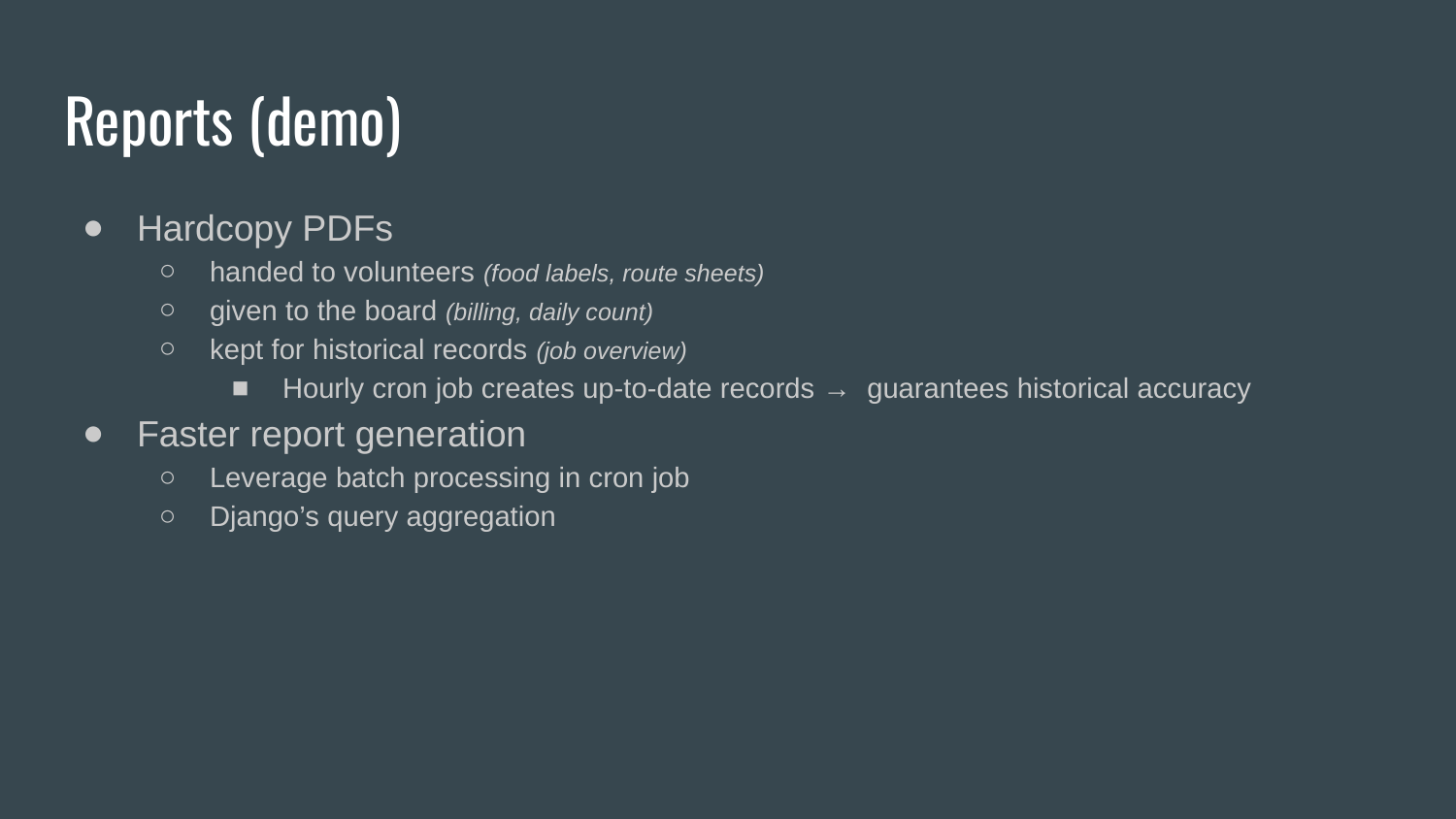

# Reports (demo)
Hardcopy PDFs
handed to volunteers (food labels, route sheets)
given to the board (billing, daily count)
kept for historical records (job overview)
Hourly cron job creates up-to-date records →  guarantees historical accuracy
Faster report generation
Leverage batch processing in cron job
Django’s query aggregation